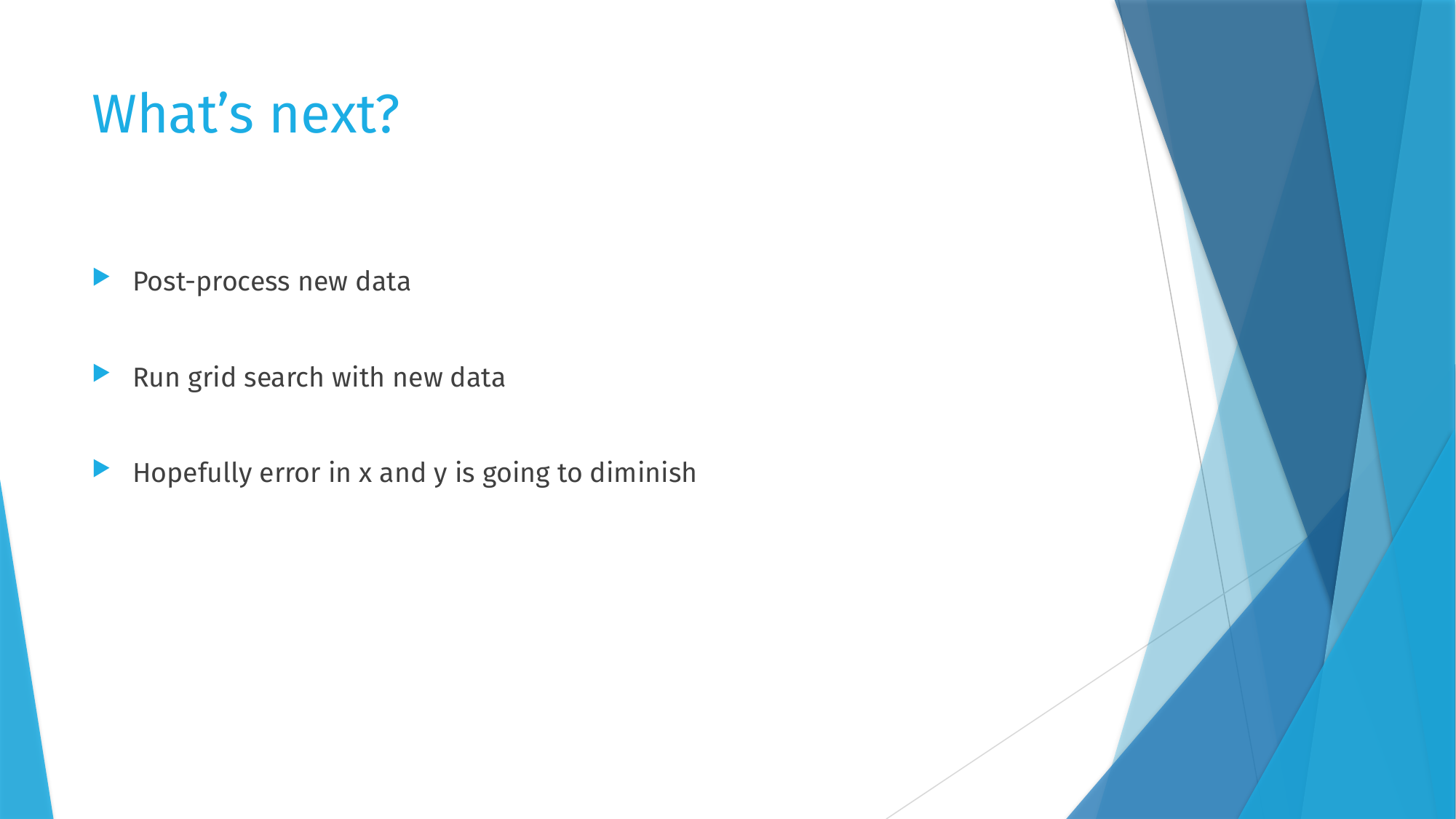

# What’s next?
Post-process new data

Run grid search with new data

Hopefully error in x and y is going to diminish